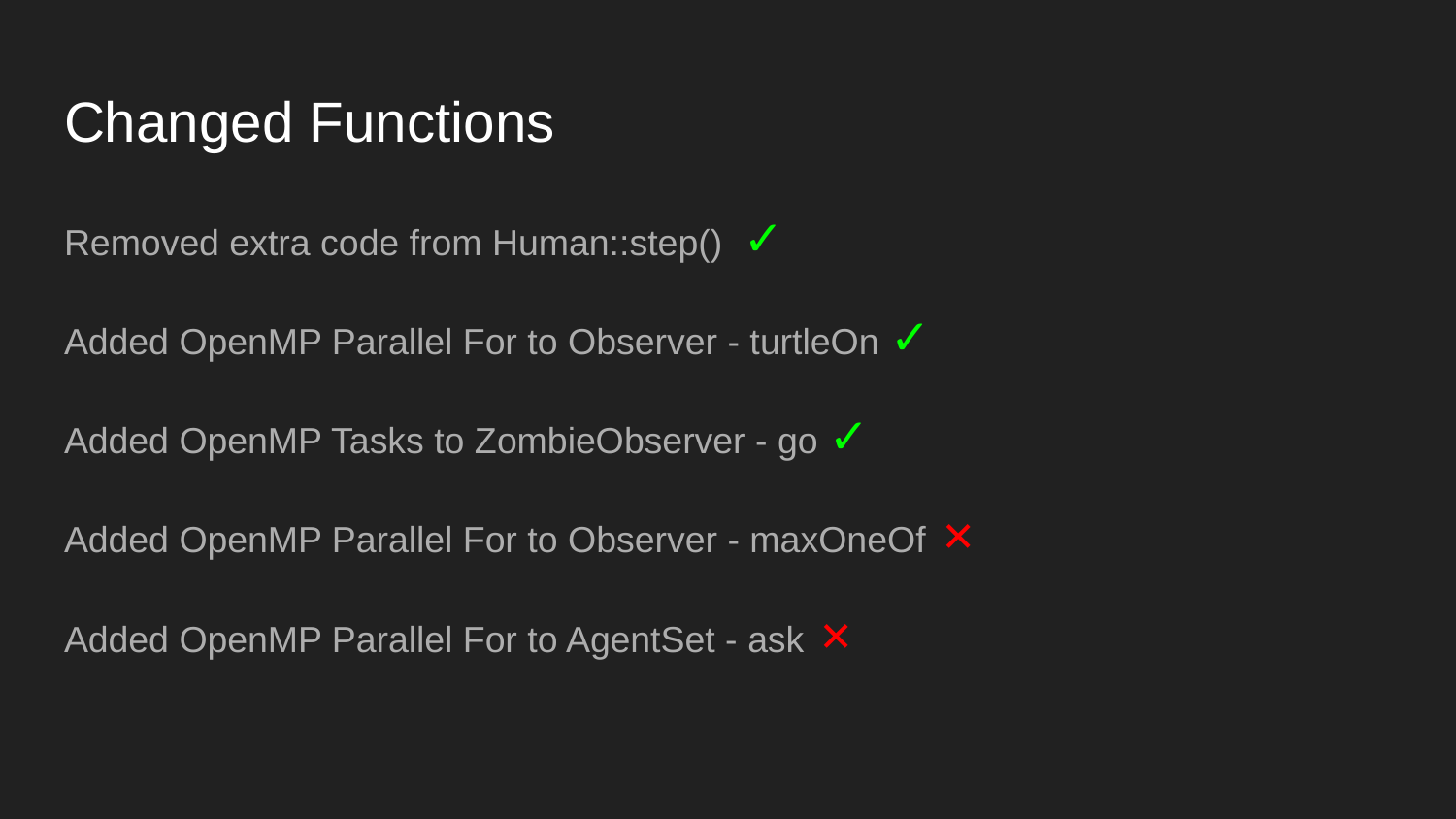

# Changed Functions
Removed extra code from Human::step()  ✓
Added OpenMP Parallel For to Observer - turtleOn ✓
Added OpenMP Tasks to ZombieObserver - go ✓
Added OpenMP Parallel For to Observer - maxOneOf ✗
Added OpenMP Parallel For to AgentSet - ask ✗